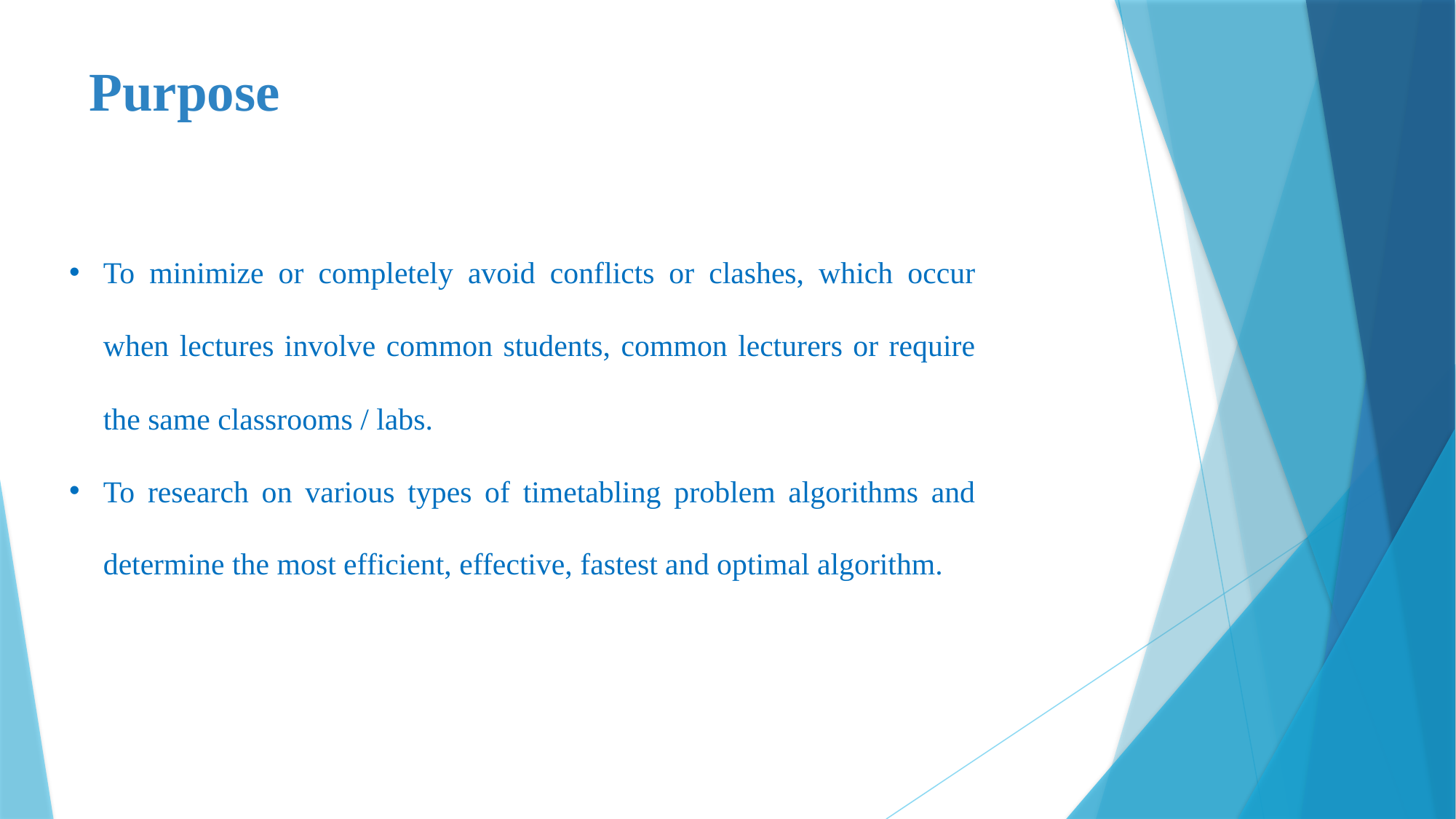

Purpose

To minimize or completely avoid conflicts or clashes, which occur when lectures involve common students, common lecturers or require the same classrooms / labs.
To research on various types of timetabling problem algorithms and determine the most efficient, effective, fastest and optimal algorithm.